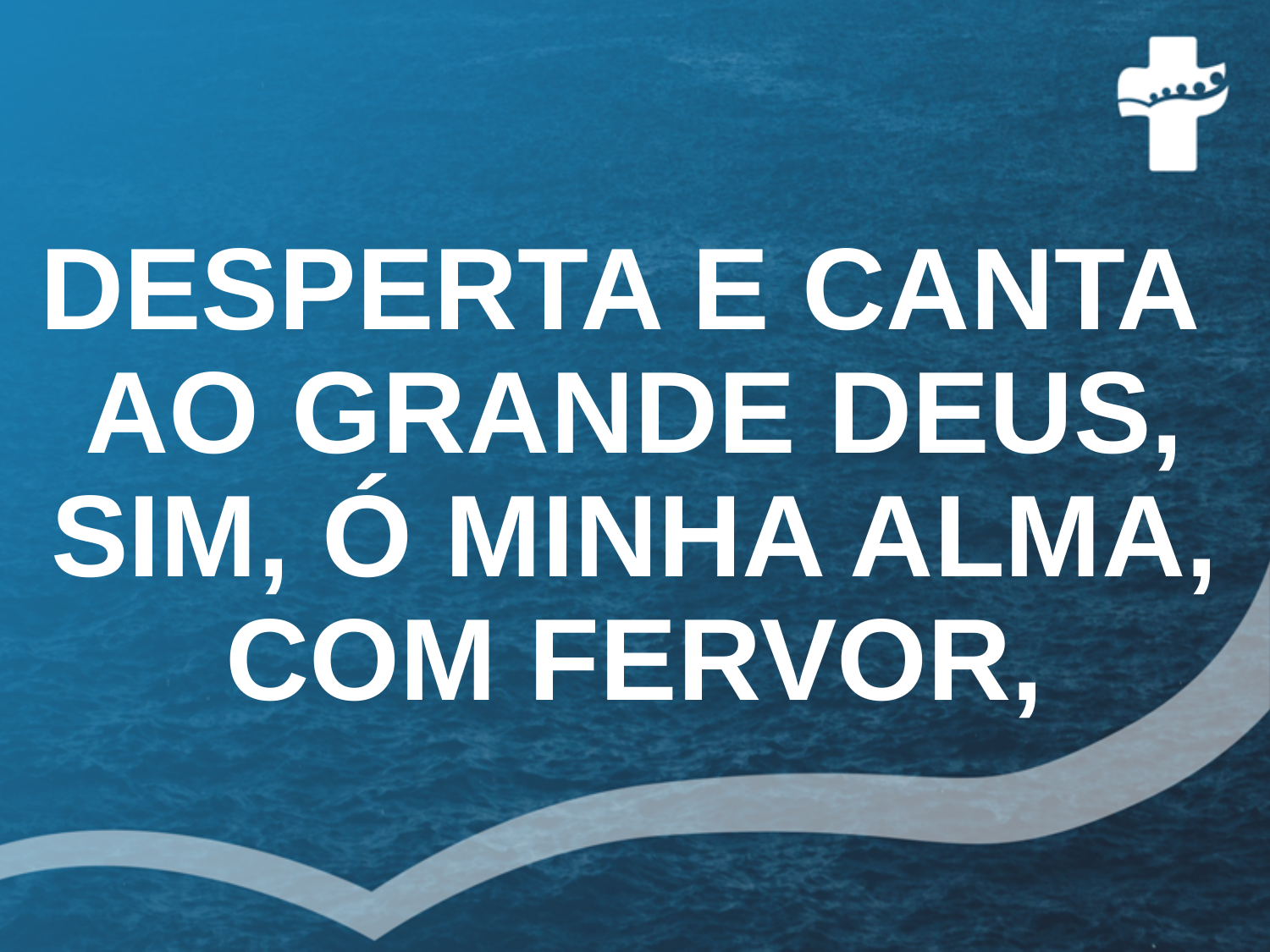

# DESPERTA E CANTA AO GRANDE DEUS, SIM, Ó MINHA ALMA, COM FERVOR,